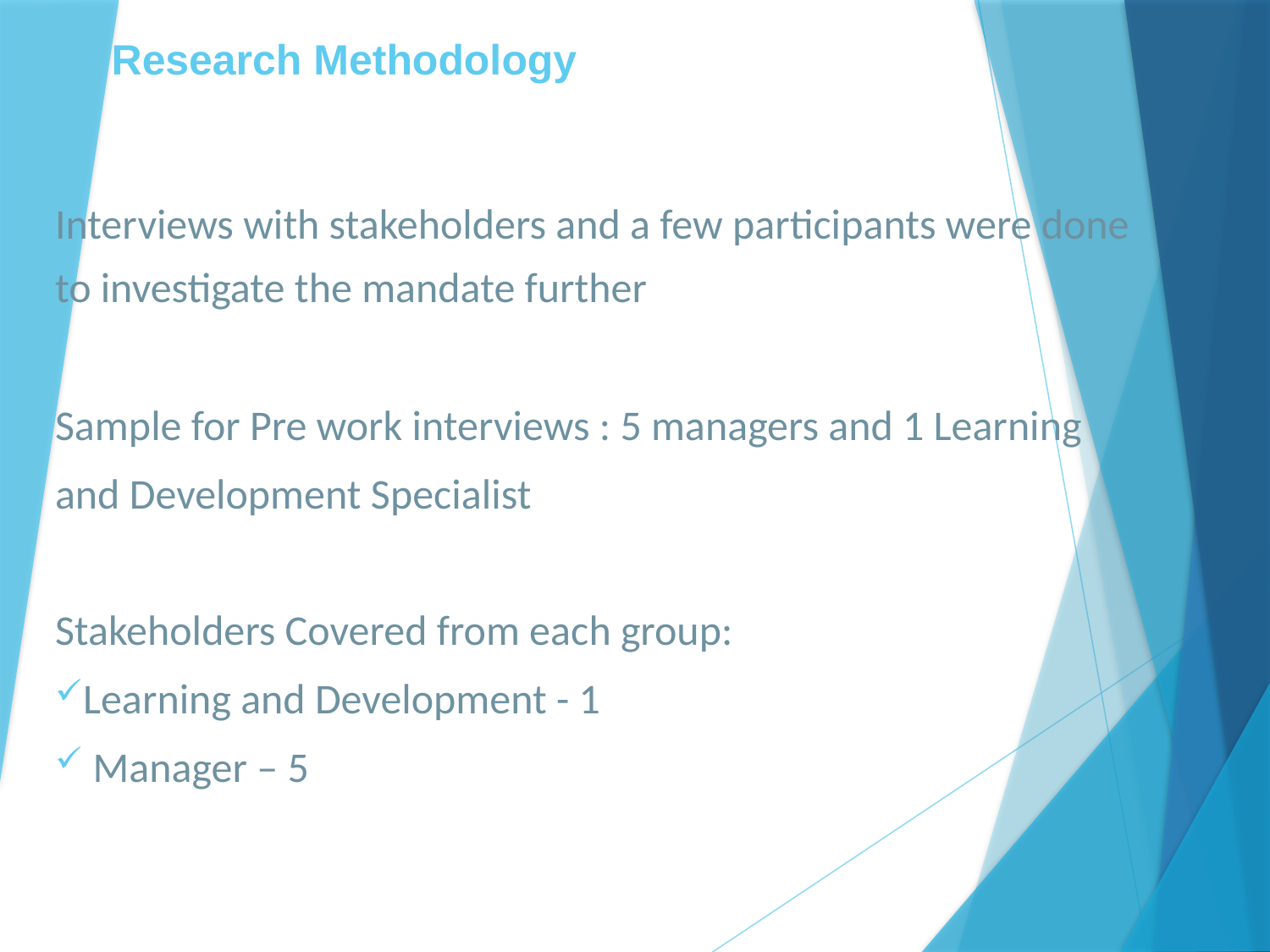

Research Methodology

Interviews with stakeholders and a few participants were done
to investigate the mandate further

Sample for Pre work interviews : 5 managers and 1 Learning
and Development Specialist

Stakeholders Covered from each group:
Learning and Development - 1
 Manager – 5